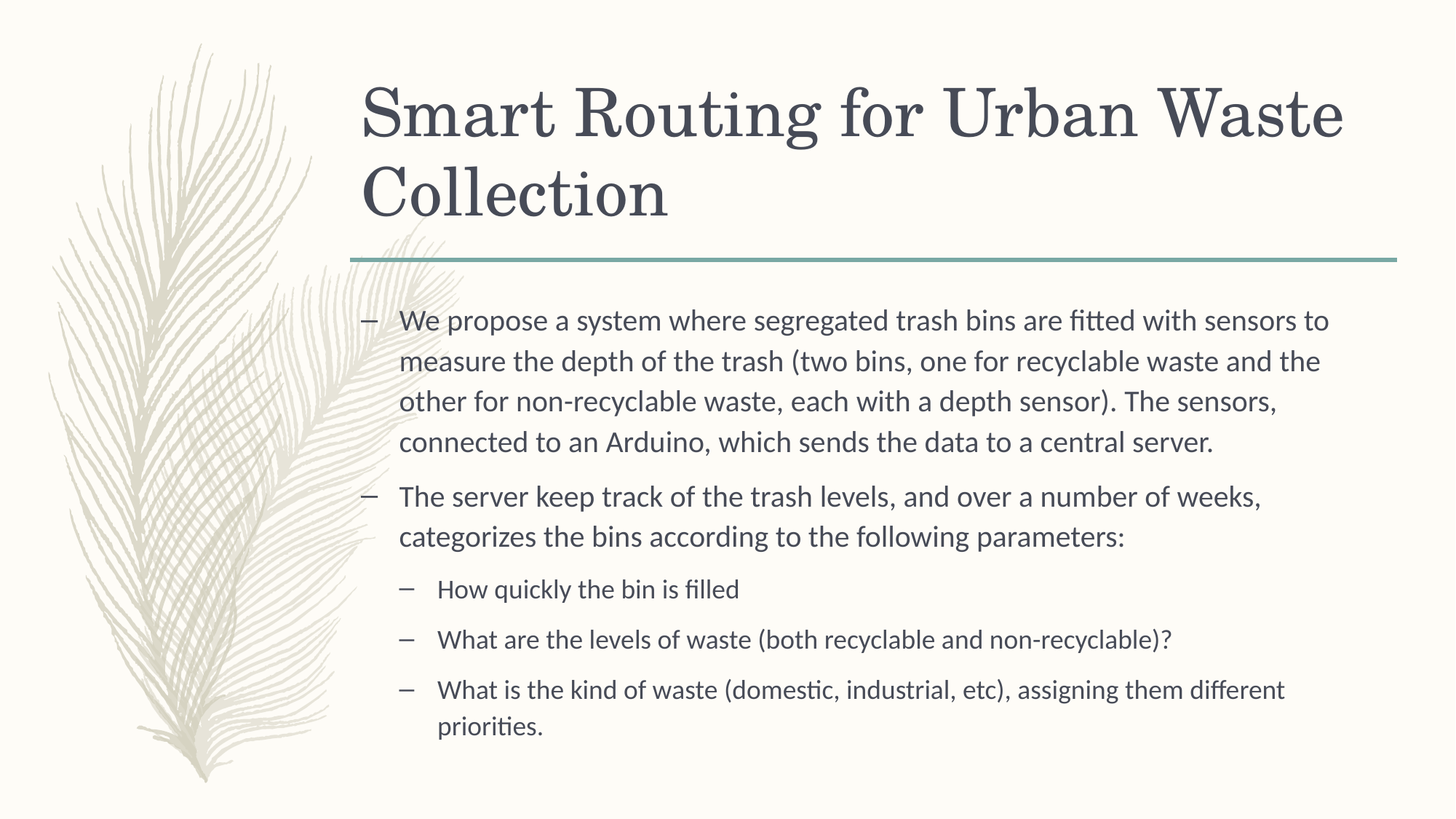

# Smart Routing for Urban Waste Collection
We propose a system where segregated trash bins are fitted with sensors to measure the depth of the trash (two bins, one for recyclable waste and the other for non-recyclable waste, each with a depth sensor). The sensors, connected to an Arduino, which sends the data to a central server.
The server keep track of the trash levels, and over a number of weeks, categorizes the bins according to the following parameters:
How quickly the bin is filled
What are the levels of waste (both recyclable and non-recyclable)?
What is the kind of waste (domestic, industrial, etc), assigning them different priorities.